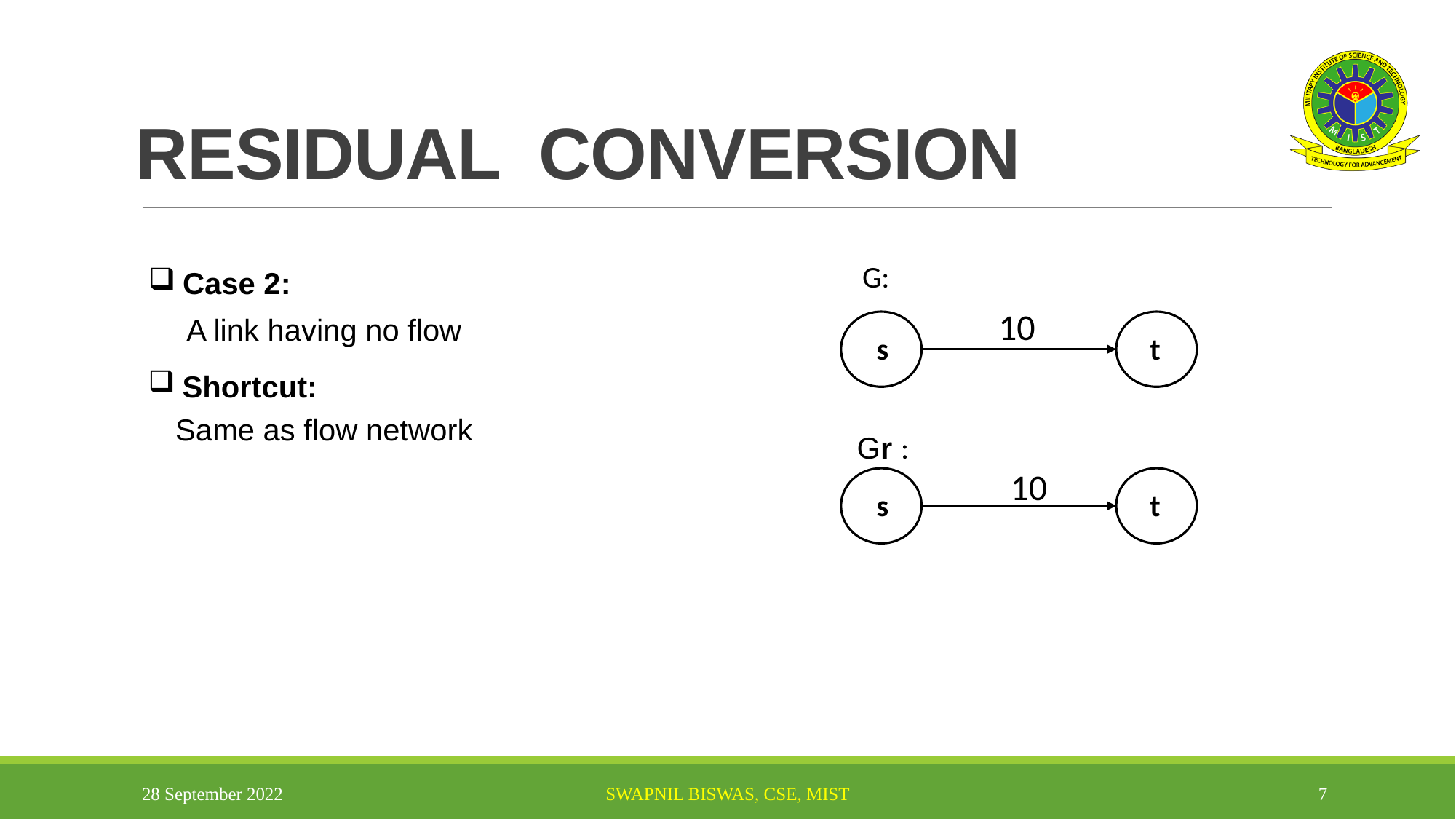

# RESIDUAL  CONVERSION
G:
Case 2:
10
A link having no flow

s
t
Shortcut:
Same as flow network
Gr :
10

s
t
28 September 2022
SWAPNIL BISWAS, CSE, MIST
7